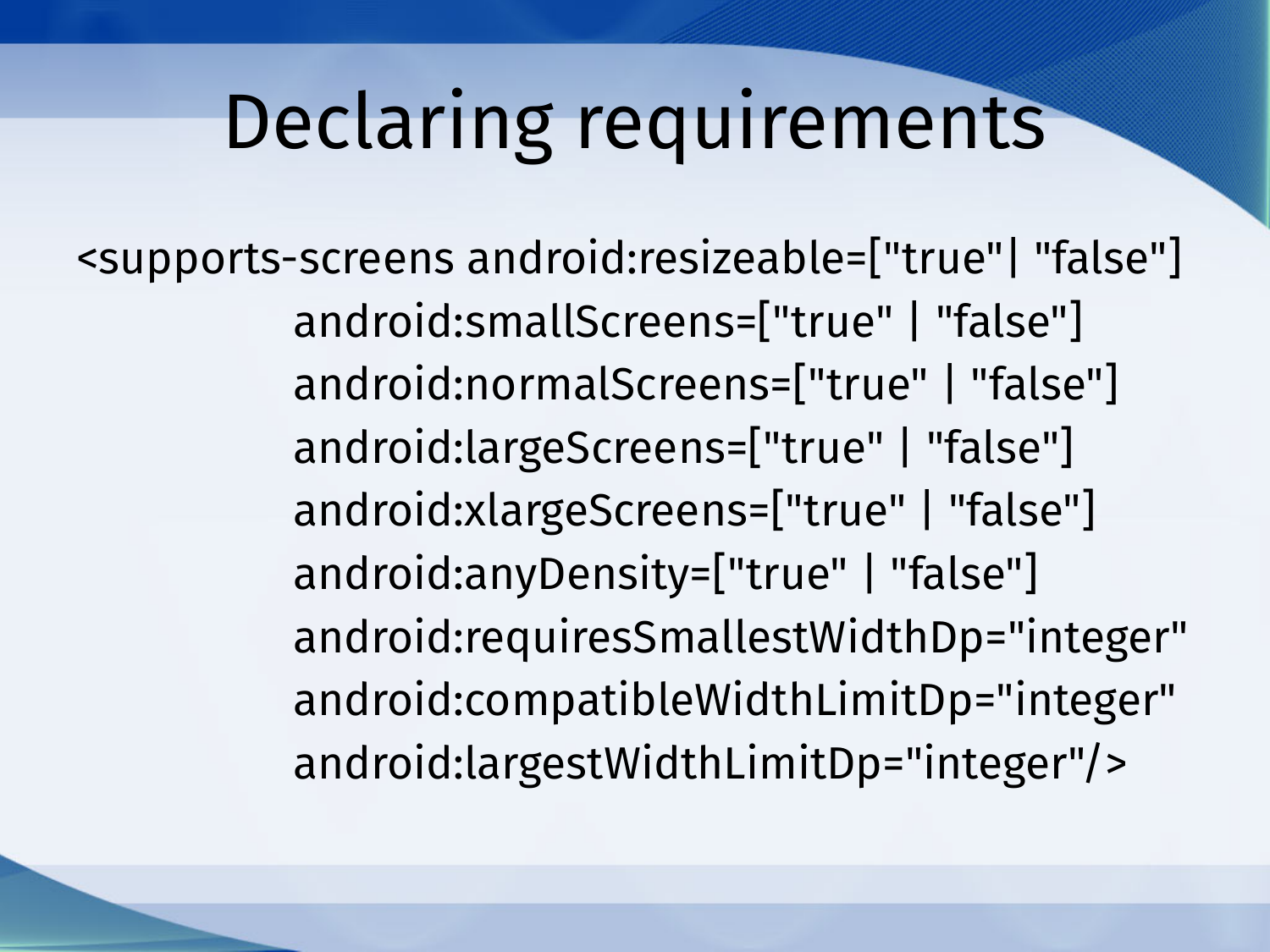

# Declaring requirements
<supports-screens android:resizeable=["true"| "false"]
                  android:smallScreens=["true" | "false"]
                  android:normalScreens=["true" | "false"]
                  android:largeScreens=["true" | "false"]
                  android:xlargeScreens=["true" | "false"]
                  android:anyDensity=["true" | "false"]
                  android:requiresSmallestWidthDp="integer"
                  android:compatibleWidthLimitDp="integer"
                  android:largestWidthLimitDp="integer"/>